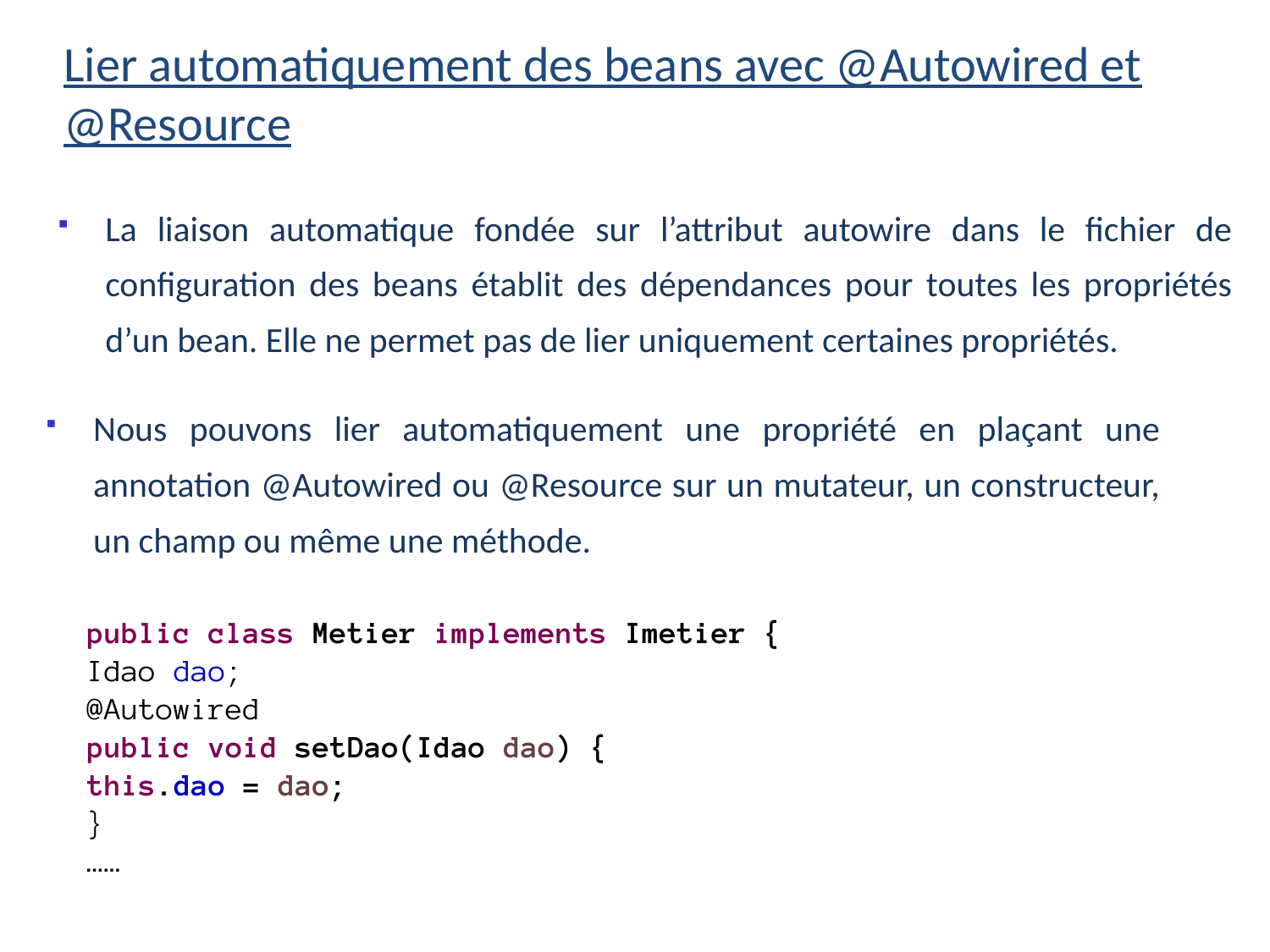

Lier automatiquement des beans avec @Autowired et
@Resource
La liaison automatique fondée sur l’attribut autowire dans le fichier de configuration des beans établit des dépendances pour toutes les propriétés d’un bean. Elle ne permet pas de lier uniquement certaines propriétés.
Nous pouvons lier automatiquement une propriété en plaçant une annotation @Autowired ou @Resource sur un mutateur, un constructeur, un champ ou même une méthode.
public class Metier implements Imetier {
Idao dao;
@Autowired
public void setDao(Idao dao) {
this.dao = dao;
}
……